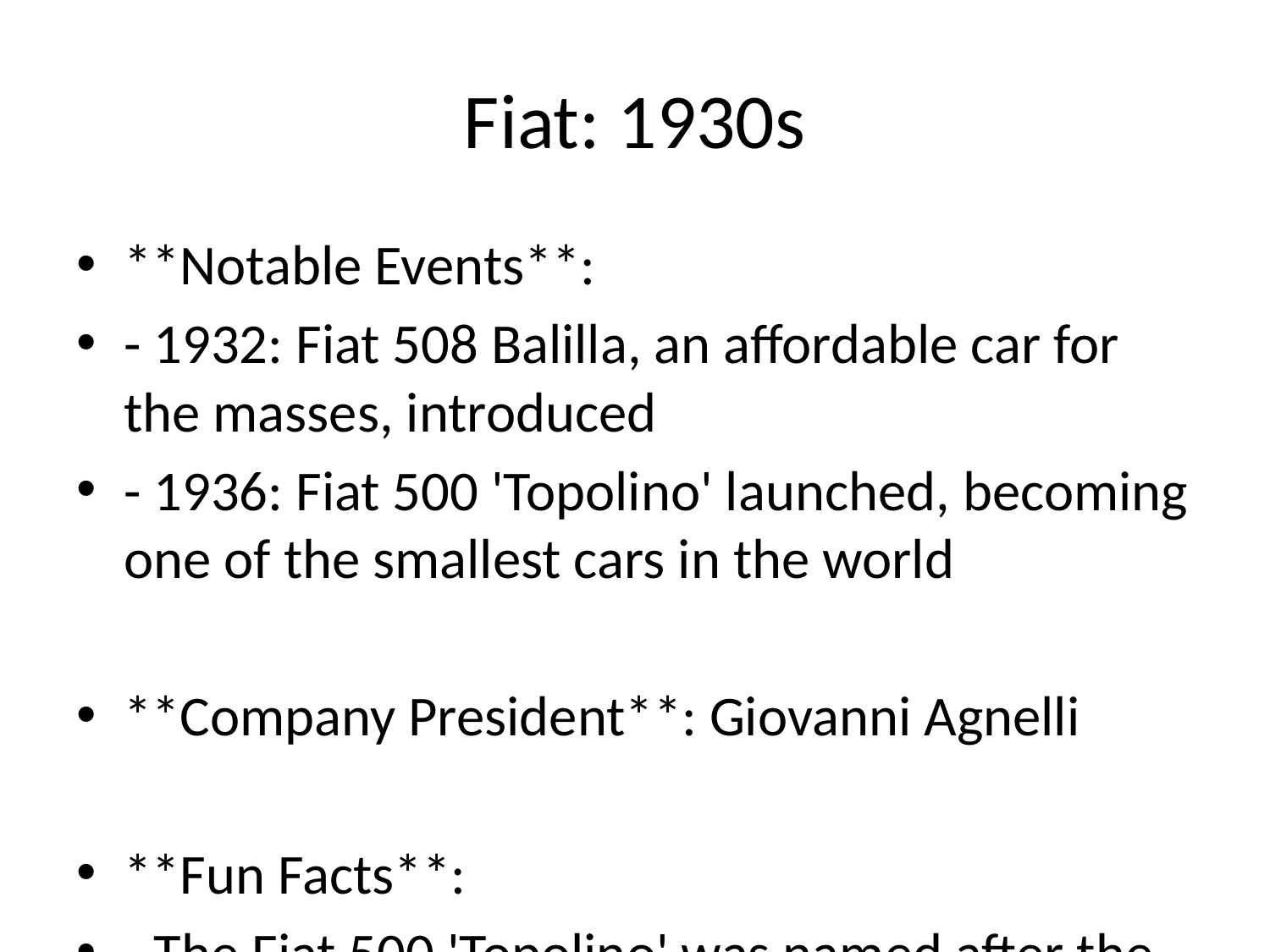

# Fiat: 1930s
**Notable Events**:
- 1932: Fiat 508 Balilla, an affordable car for the masses, introduced
- 1936: Fiat 500 'Topolino' launched, becoming one of the smallest cars in the world

**Company President**: Giovanni Agnelli

**Fun Facts**:
- The Fiat 500 'Topolino' was named after the Italian name for Mickey Mouse.